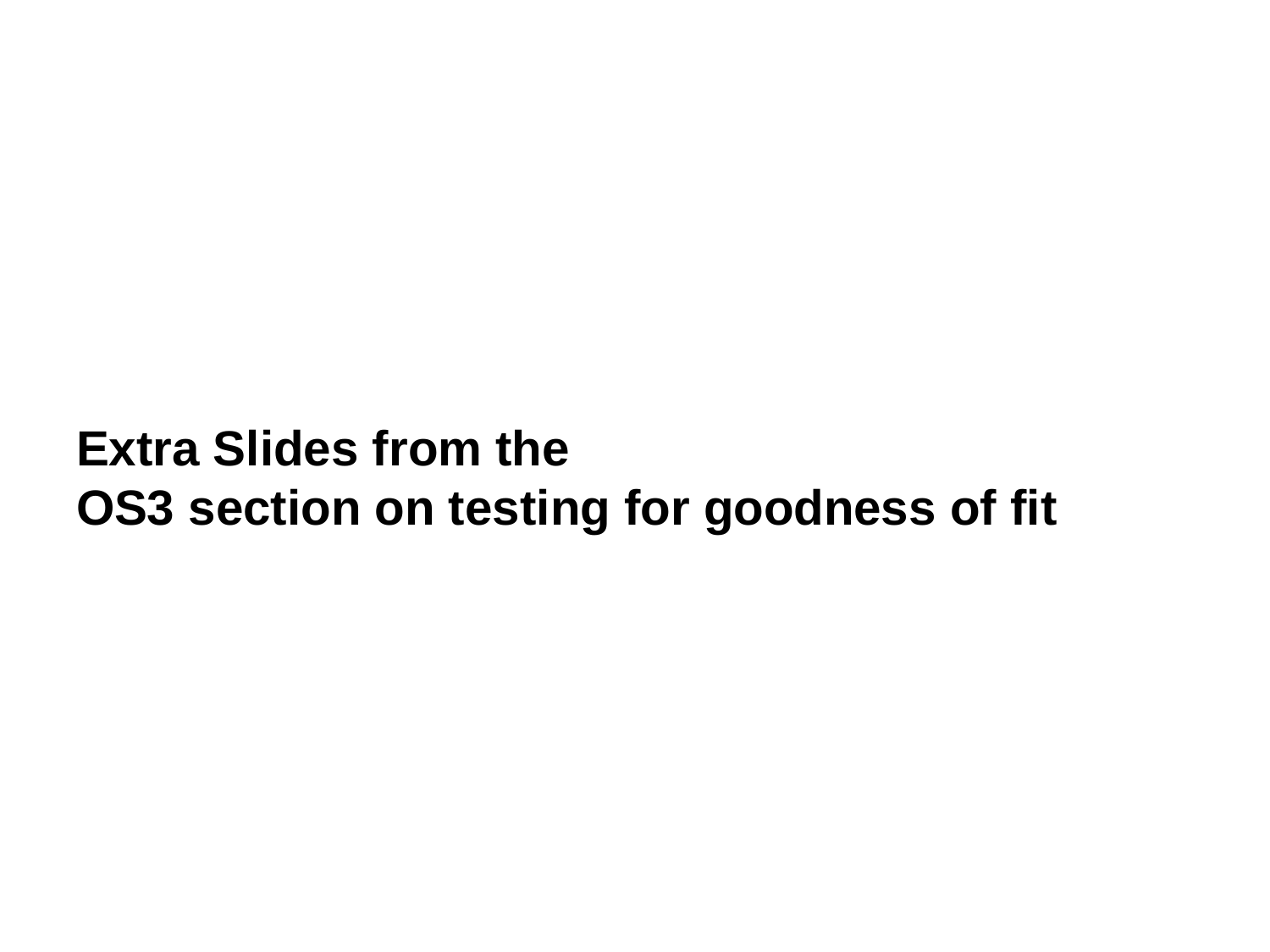

Extra Slides from the
OS3 section on testing for goodness of fit